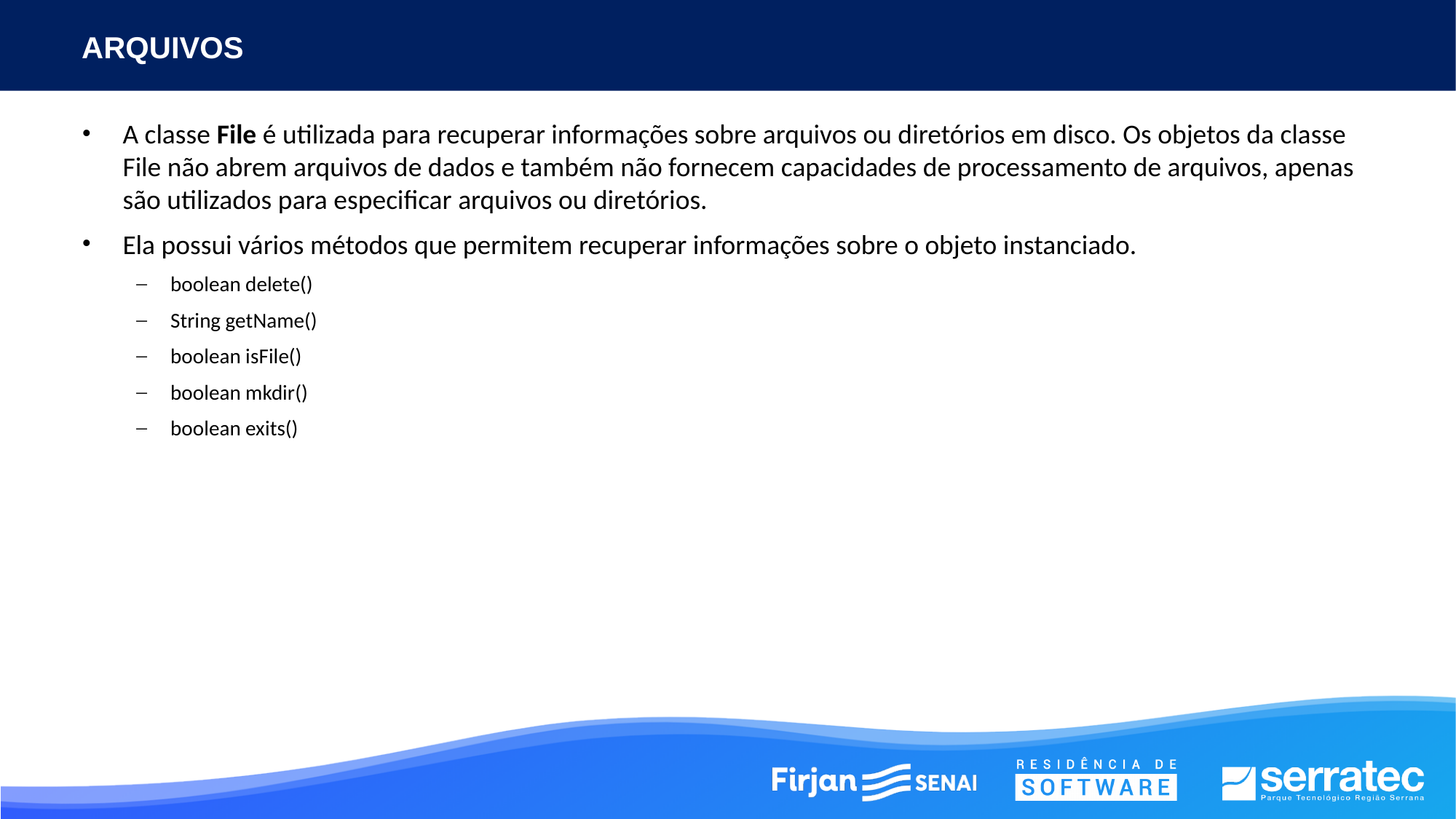

# ARQUIVOS
A classe File é utilizada para recuperar informações sobre arquivos ou diretórios em disco. Os objetos da classe File não abrem arquivos de dados e também não fornecem capacidades de processamento de arquivos, apenas são utilizados para especificar arquivos ou diretórios.
Ela possui vários métodos que permitem recuperar informações sobre o objeto instanciado.
boolean delete()
String getName()
boolean isFile()
boolean mkdir()
boolean exits()